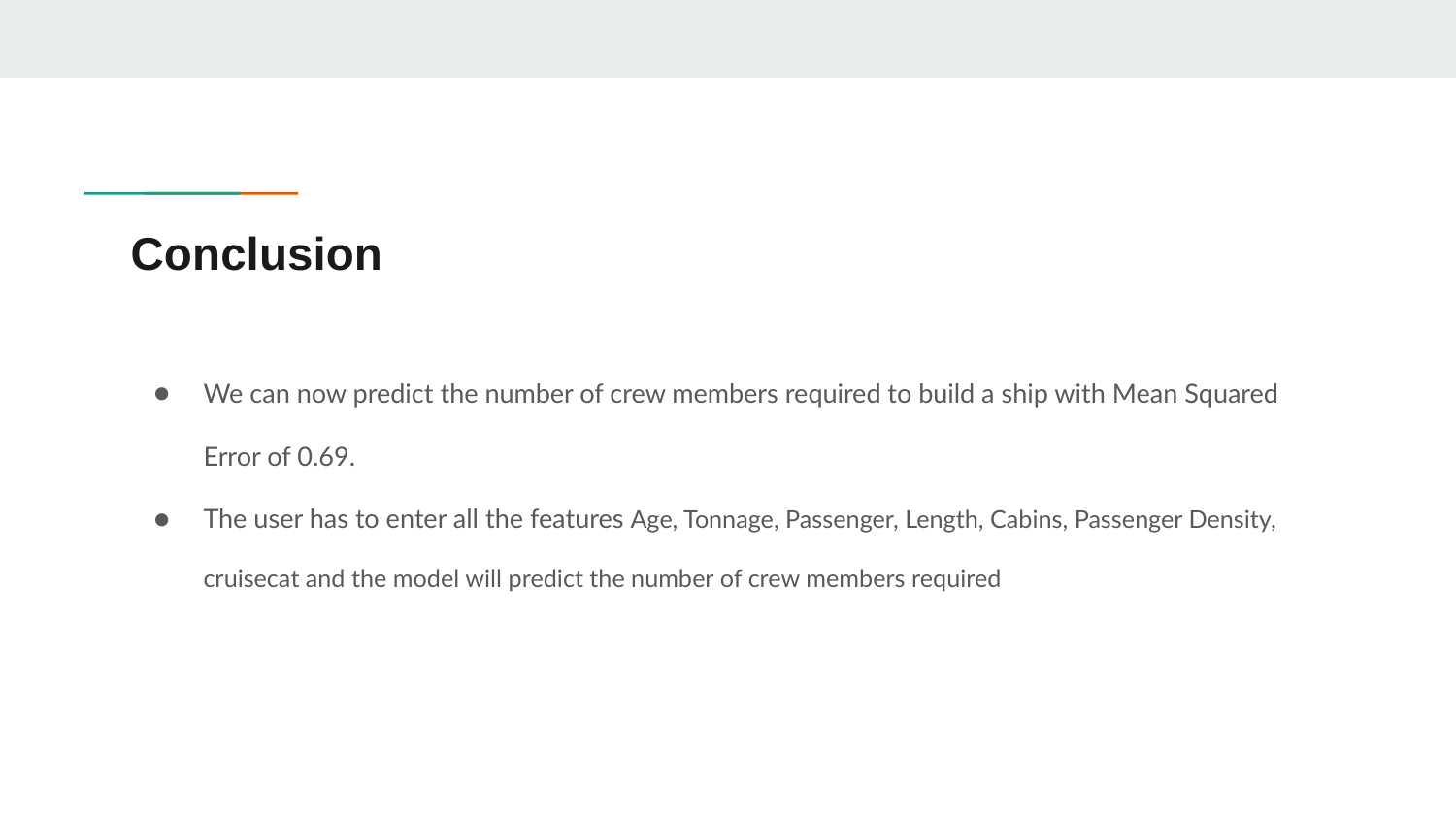

# Conclusion
We can now predict the number of crew members required to build a ship with Mean Squared Error of 0.69.
The user has to enter all the features Age, Tonnage, Passenger, Length, Cabins, Passenger Density, cruisecat and the model will predict the number of crew members required